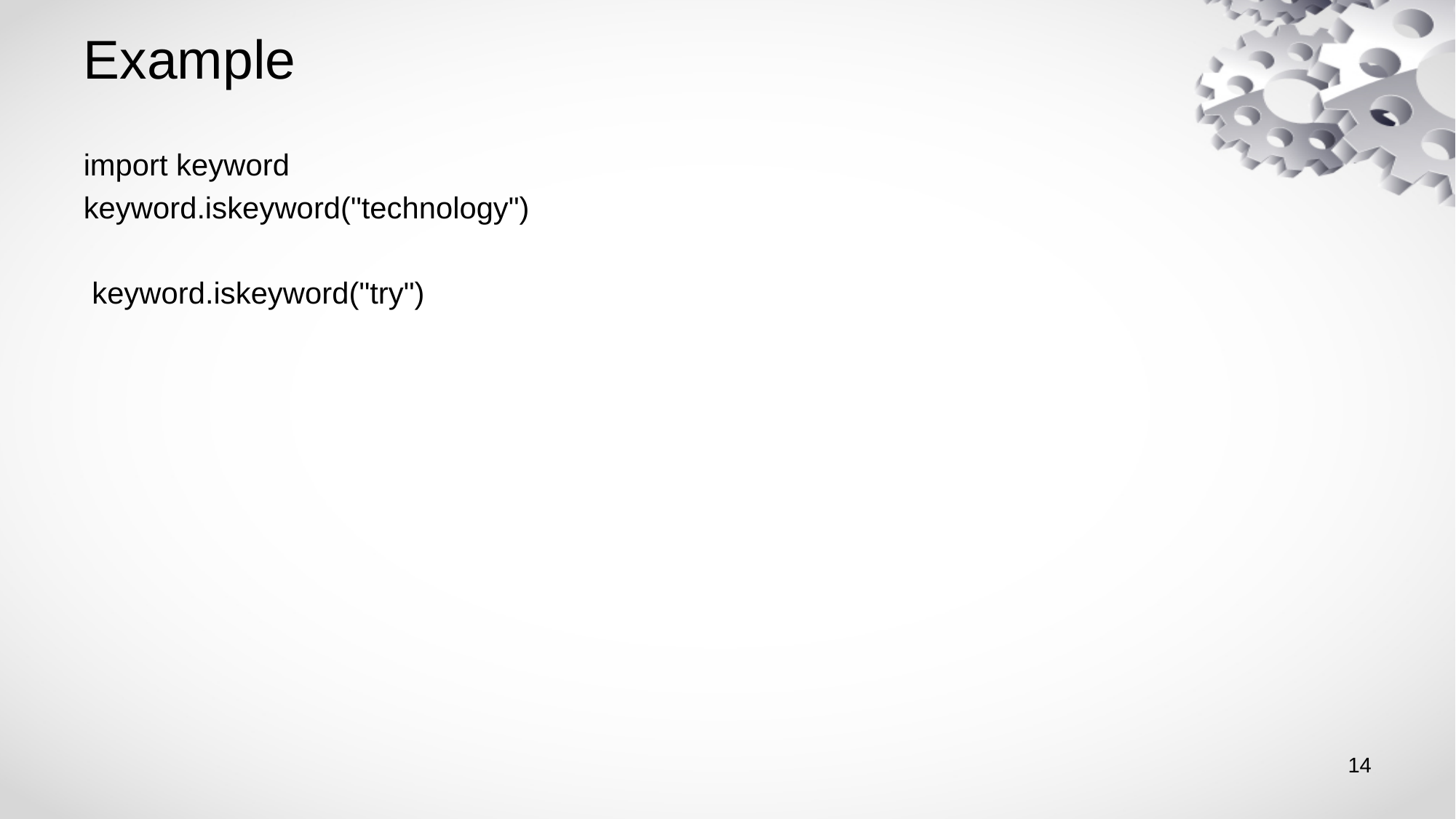

# Example
import keyword
keyword.iskeyword("technology")

 keyword.iskeyword("try")

14